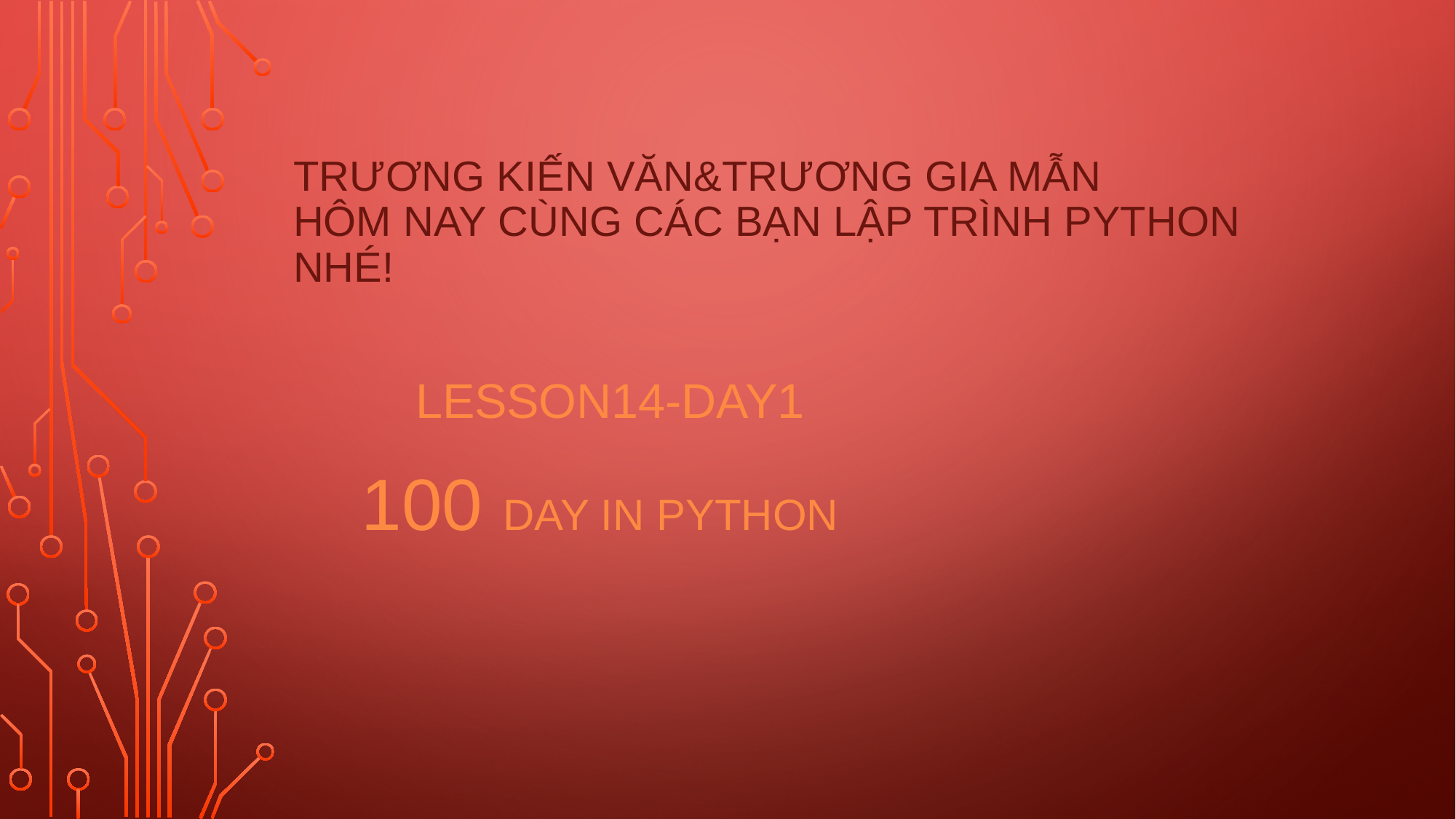

# Trương Kiến Văn&Trương Gia Mẫn hôm nay cùng các bạn lập trình python nhé!
    lesson14-day1
100 day in python